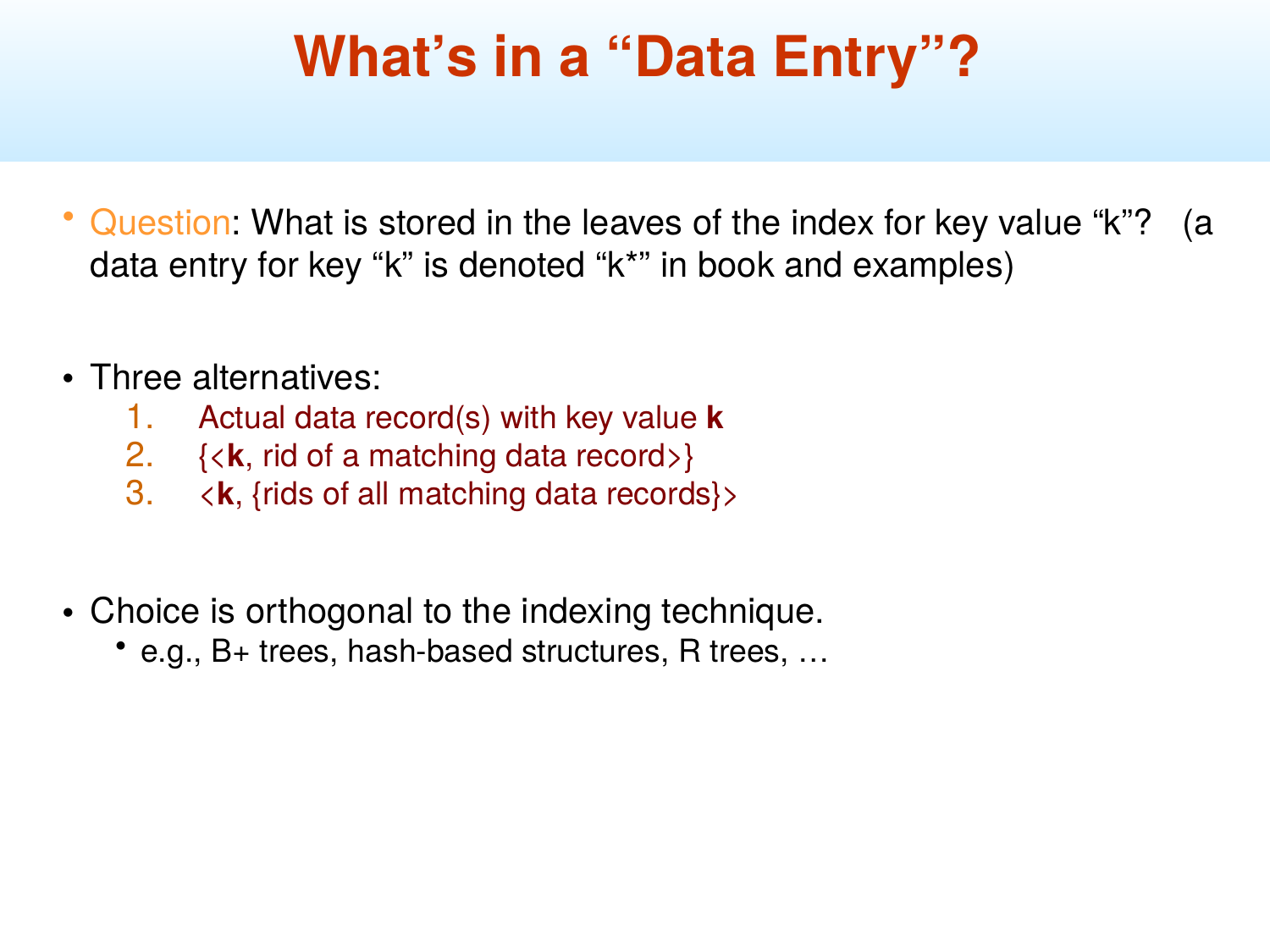

What’s in a “Data Entry”?
Question: What is stored in the leaves of the index for key value “k”?   (a data entry for key “k” is denoted “k*” in book and examples)

Three alternatives:
 Actual data record(s) with key value k
 {<k, rid of a matching data record>}
 <k, {rids of all matching data records}>

Choice is orthogonal to the indexing technique.
e.g., B+ trees, hash-based structures, R trees, …
12